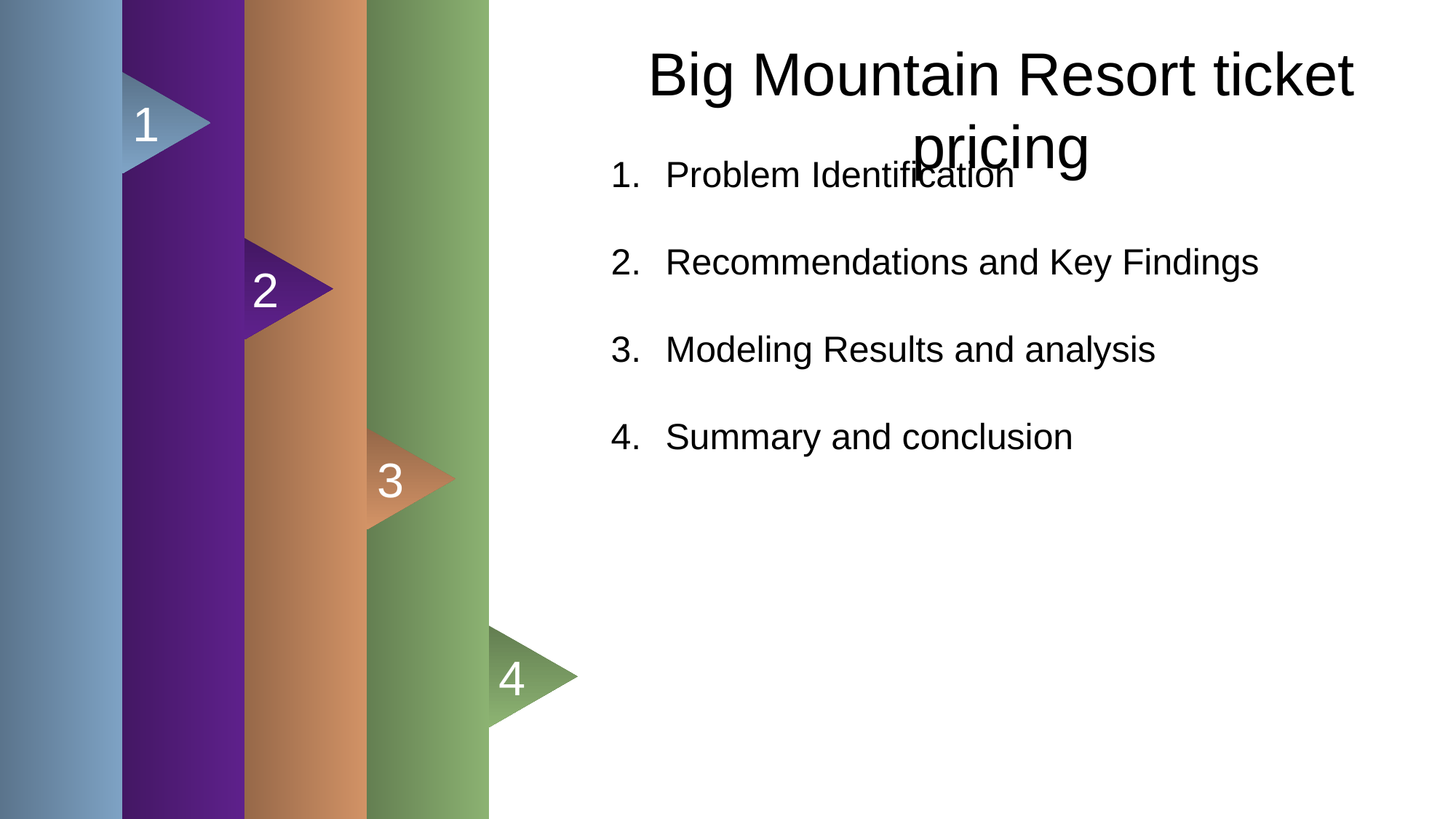

Big Mountain Resort ticket pricing
1
Problem Identification

Recommendations and Key Findings

Modeling Results and analysis

Summary and conclusion
2
3
4